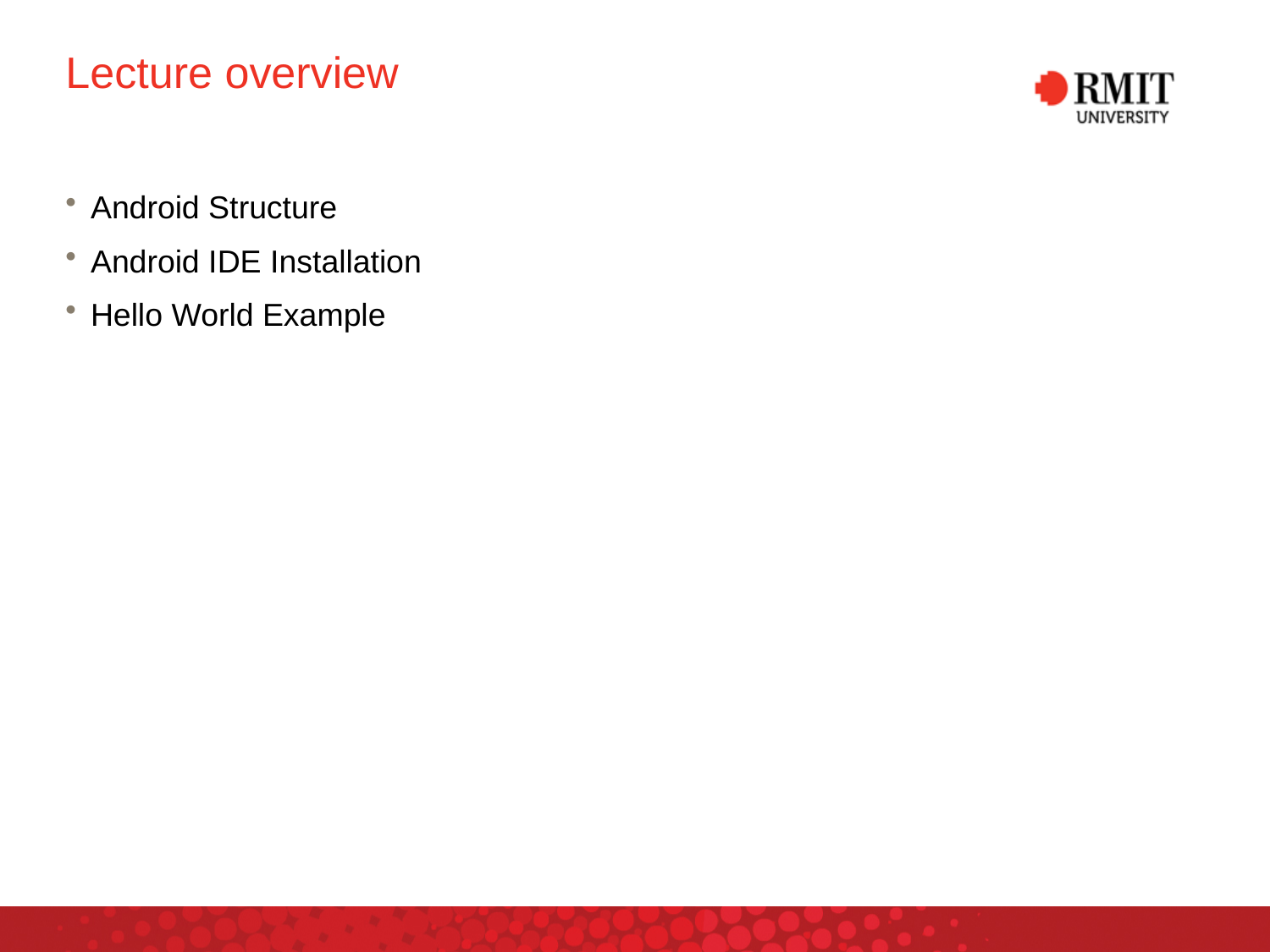

# Lecture overview
Android Structure
Android IDE Installation
Hello World Example